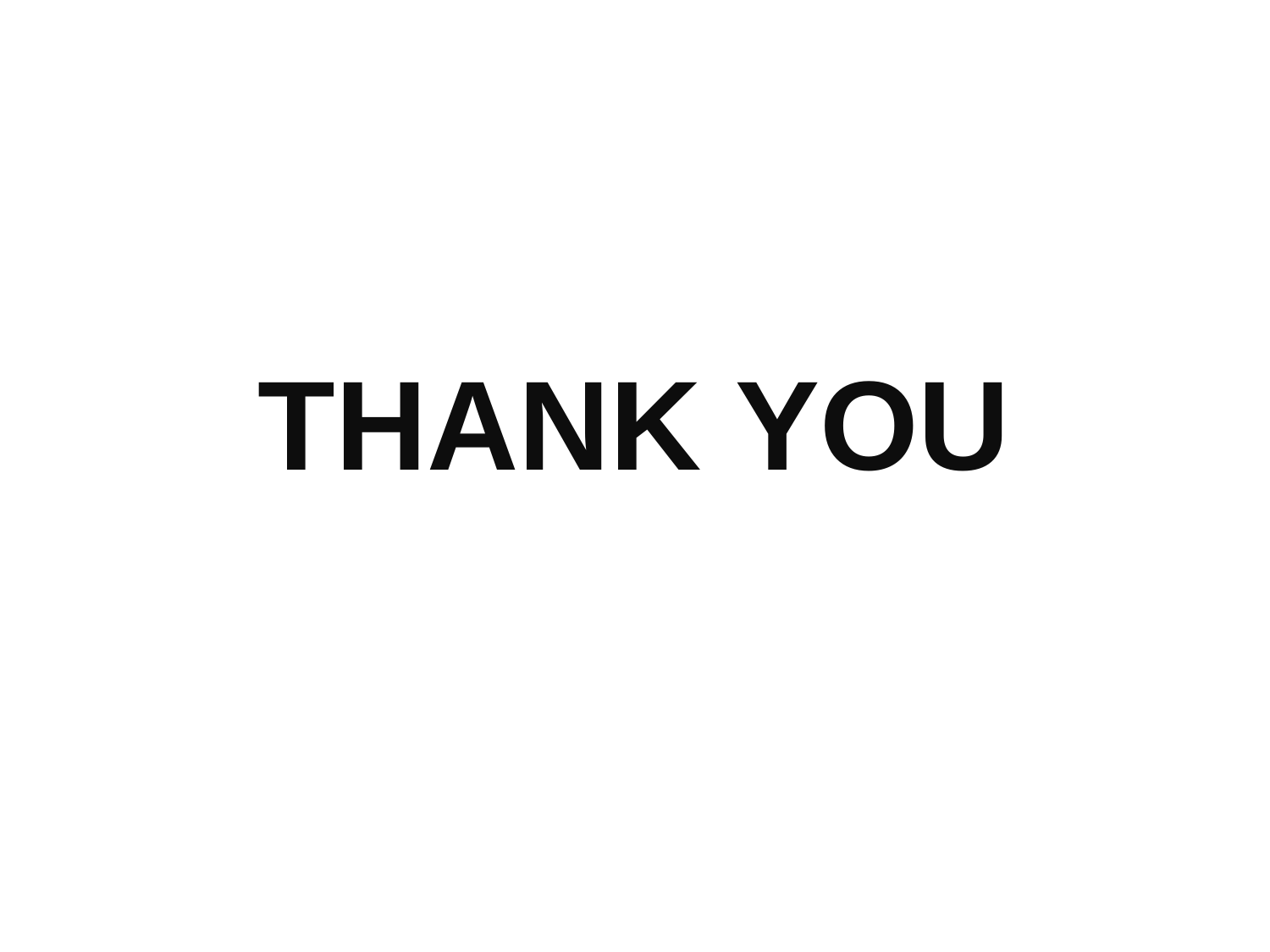

THANK YOU
3/17/2025
Dept of EEE
16